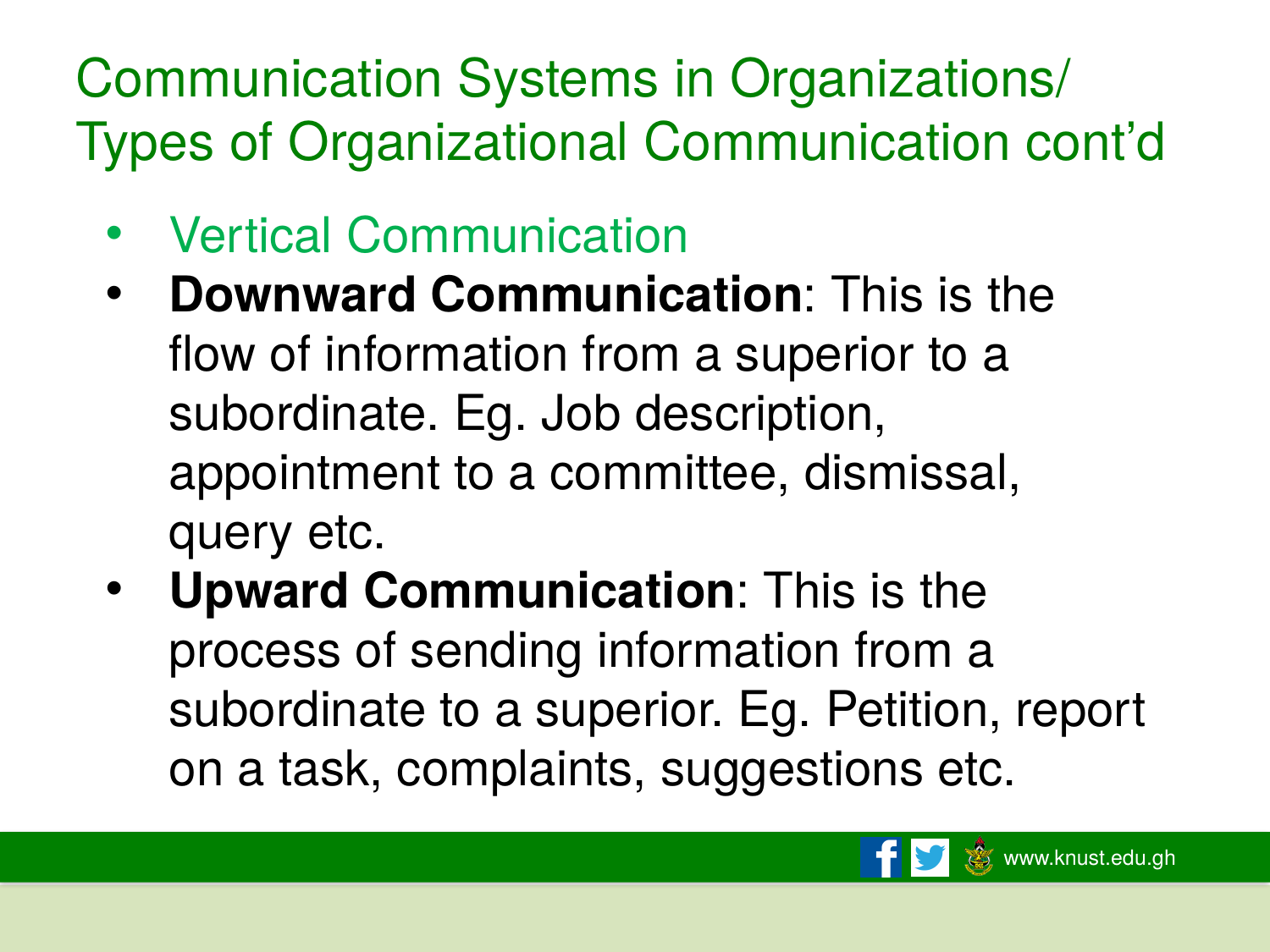

# Communication Systems in Organizations/ Types of Organizational Communication cont’d
Vertical Communication
Downward Communication: This is the flow of information from a superior to a subordinate. Eg. Job description, appointment to a committee, dismissal, query etc.
Upward Communication: This is the process of sending information from a subordinate to a superior. Eg. Petition, report on a task, complaints, suggestions etc.